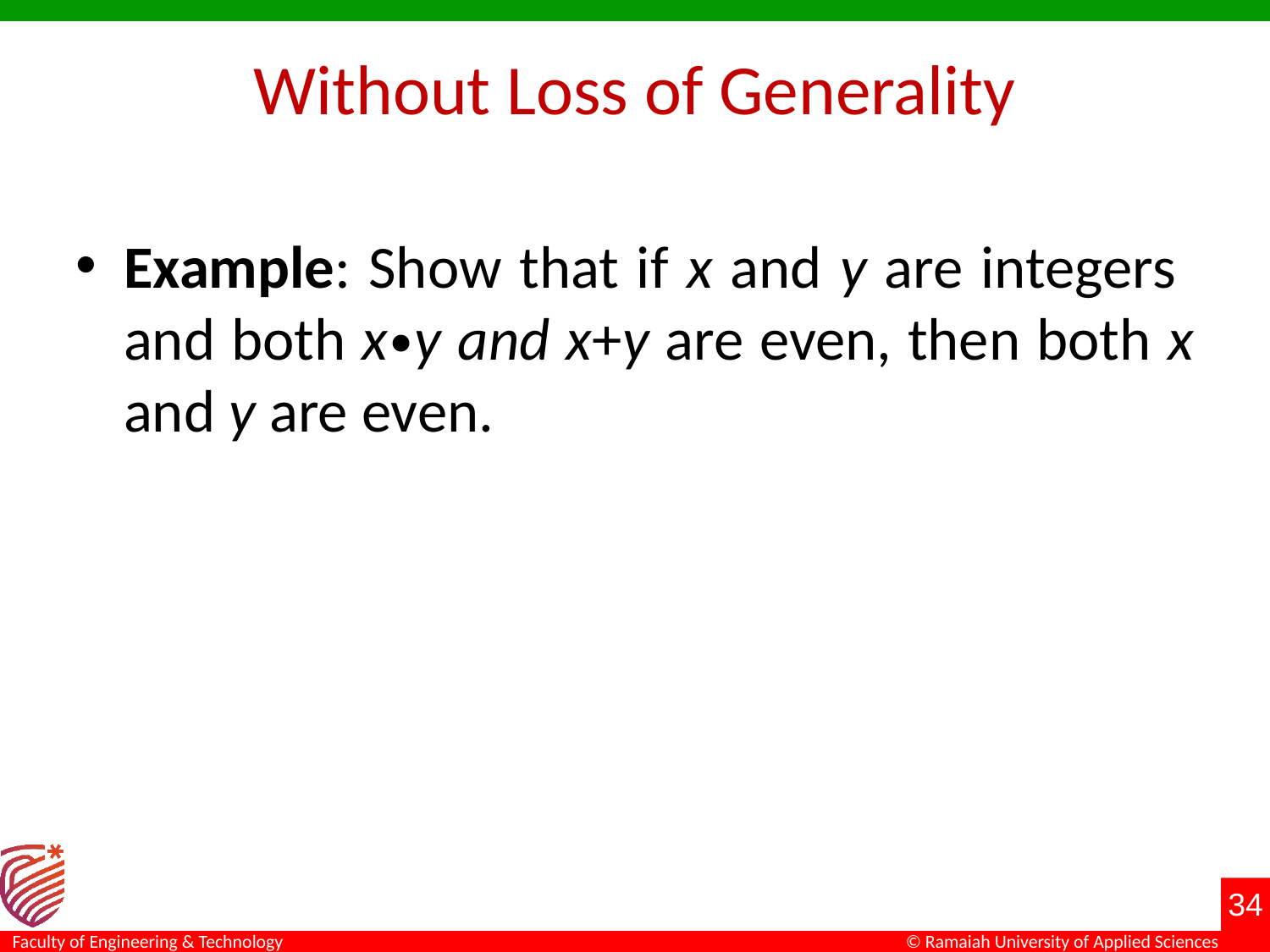

# Without Loss of Generality
Example: Show that if x and y are integers  and both x∙y and x+y are even, then both x and y are even.